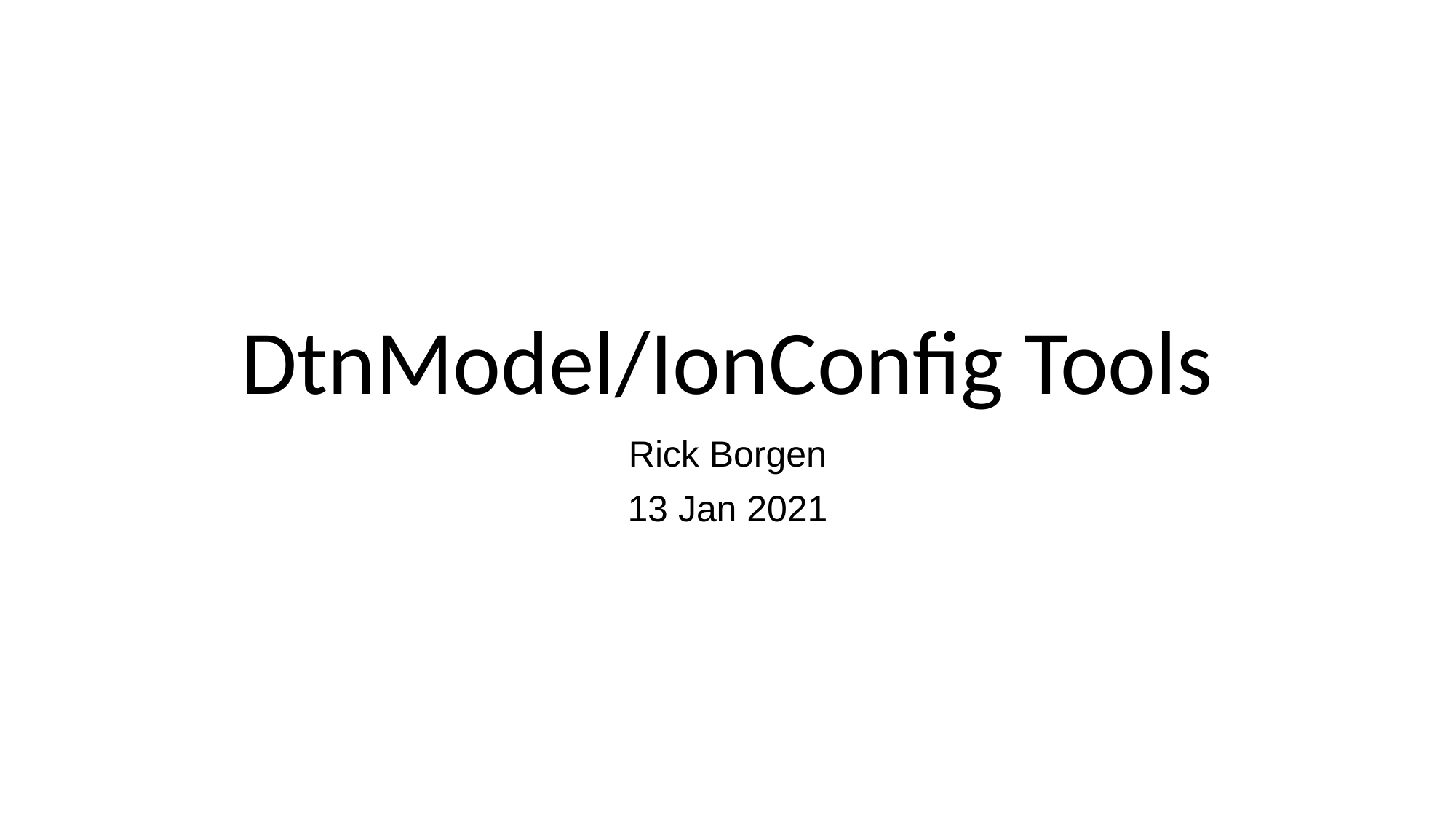

# DtnModel/IonConfig Tools
Rick Borgen
13 Jan 2021